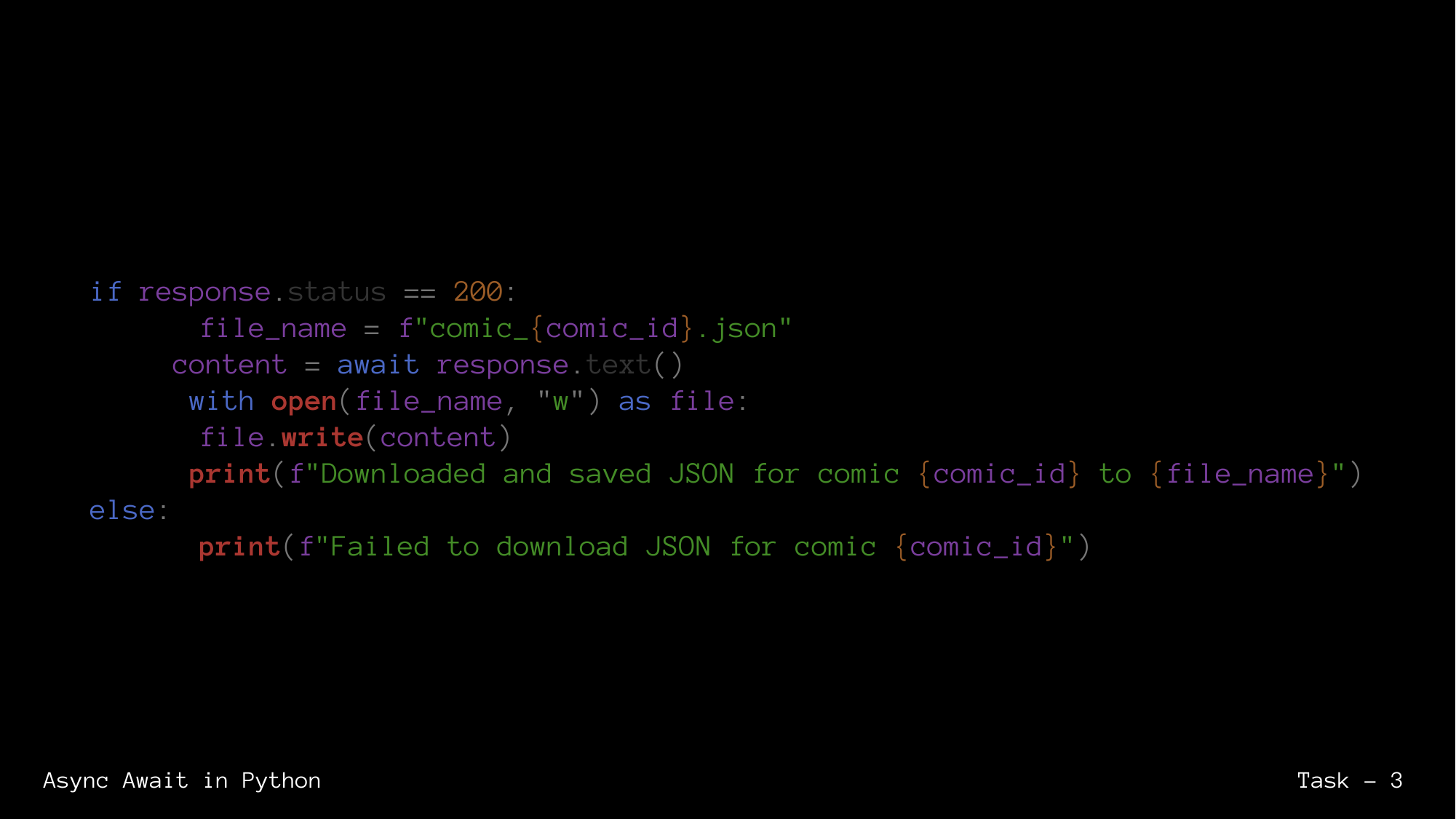

if response.status == 200:
	file_name = f"comic_{comic_id}.json"
     content = await response.text()
      with open(file_name, "w") as file:
      	file.write(content)
      print(f"Downloaded and saved JSON for comic {comic_id} to {file_name}")
else:
	print(f"Failed to download JSON for comic {comic_id}")
Async Await in Python
Task - 3